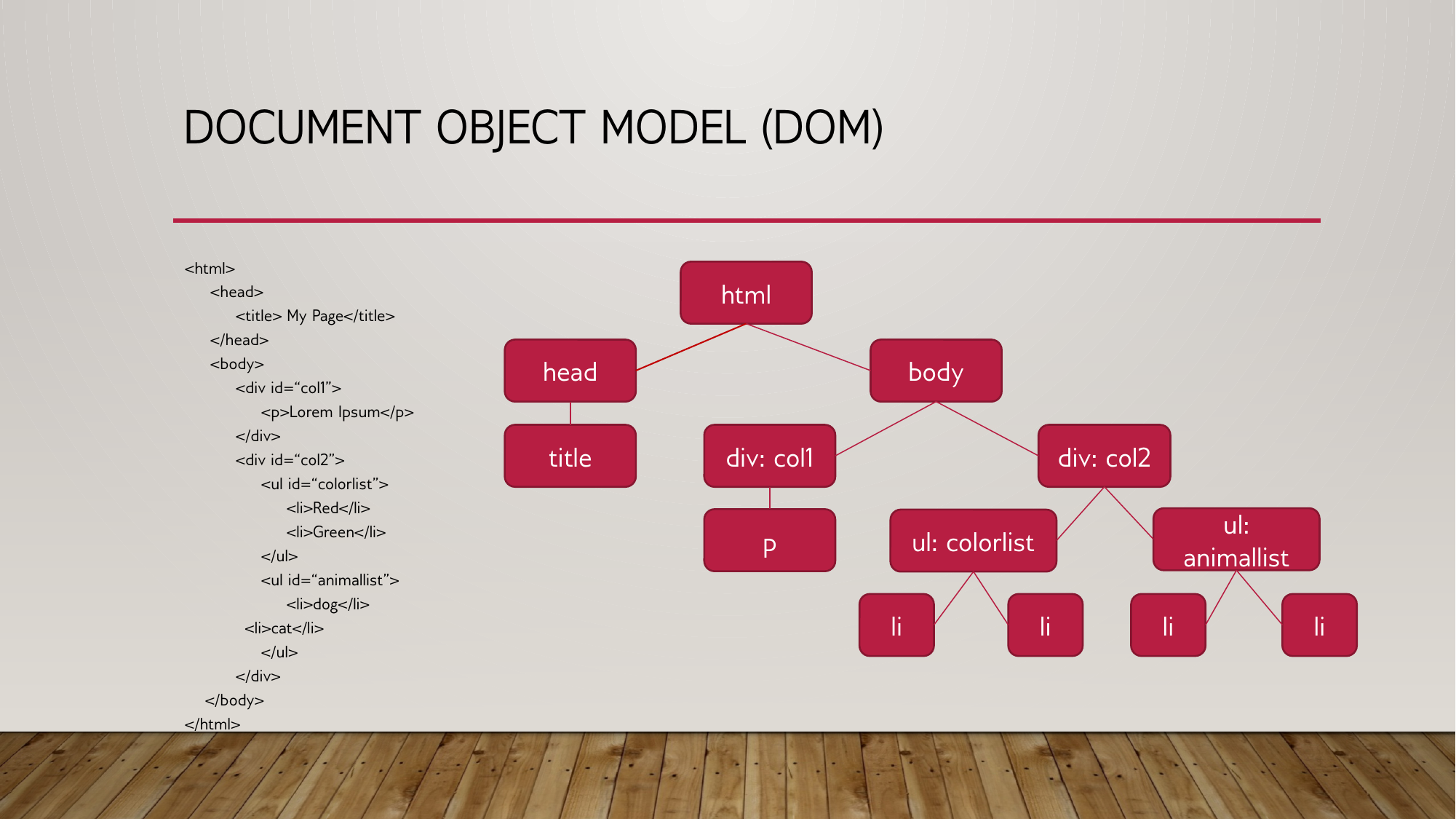

# DOCUMENT OBJECT MODEL (DOM)
<html>
     <head>
          <title> My Page</title>
     </head>
     <body>
          <div id=“col1”>
               <p>Lorem Ipsum</p>
          </div>
          <div id=“col2”>
               <ul id=“colorlist”>
                    <li>Red</li>
                    <li>Green</li>
               </ul>
               <ul id=“animallist”>
                    <li>dog</li>
 	<li>cat</li>
               </ul>
          </div>
    </body>
</html>
html
head
body
title
div: col1
div: col2
ul: animallist
p
ul: colorlist
li
li
li
li